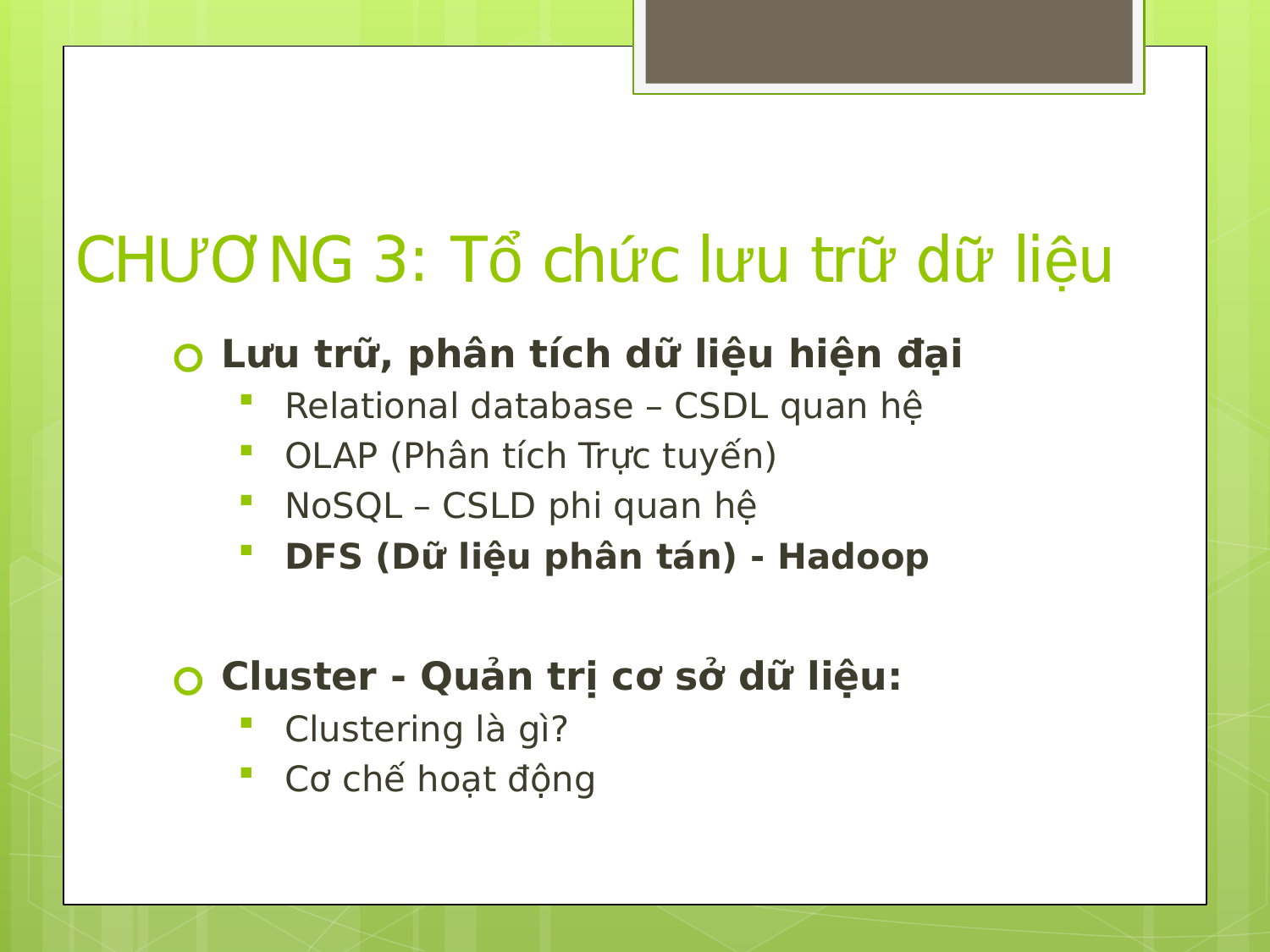

# CHƯƠNG 3: Tổ chức lưu trữ dữ liệu
Lưu trữ, phân tích dữ liệu hiện đại
Relational database – CSDL quan hệ
OLAP (Phân tích Trực tuyến)
NoSQL – CSLD phi quan hệ
DFS (Dữ liệu phân tán) - Hadoop

Cluster - Quản trị cơ sở dữ liệu:
Clustering là gì?
Cơ chế hoạt động